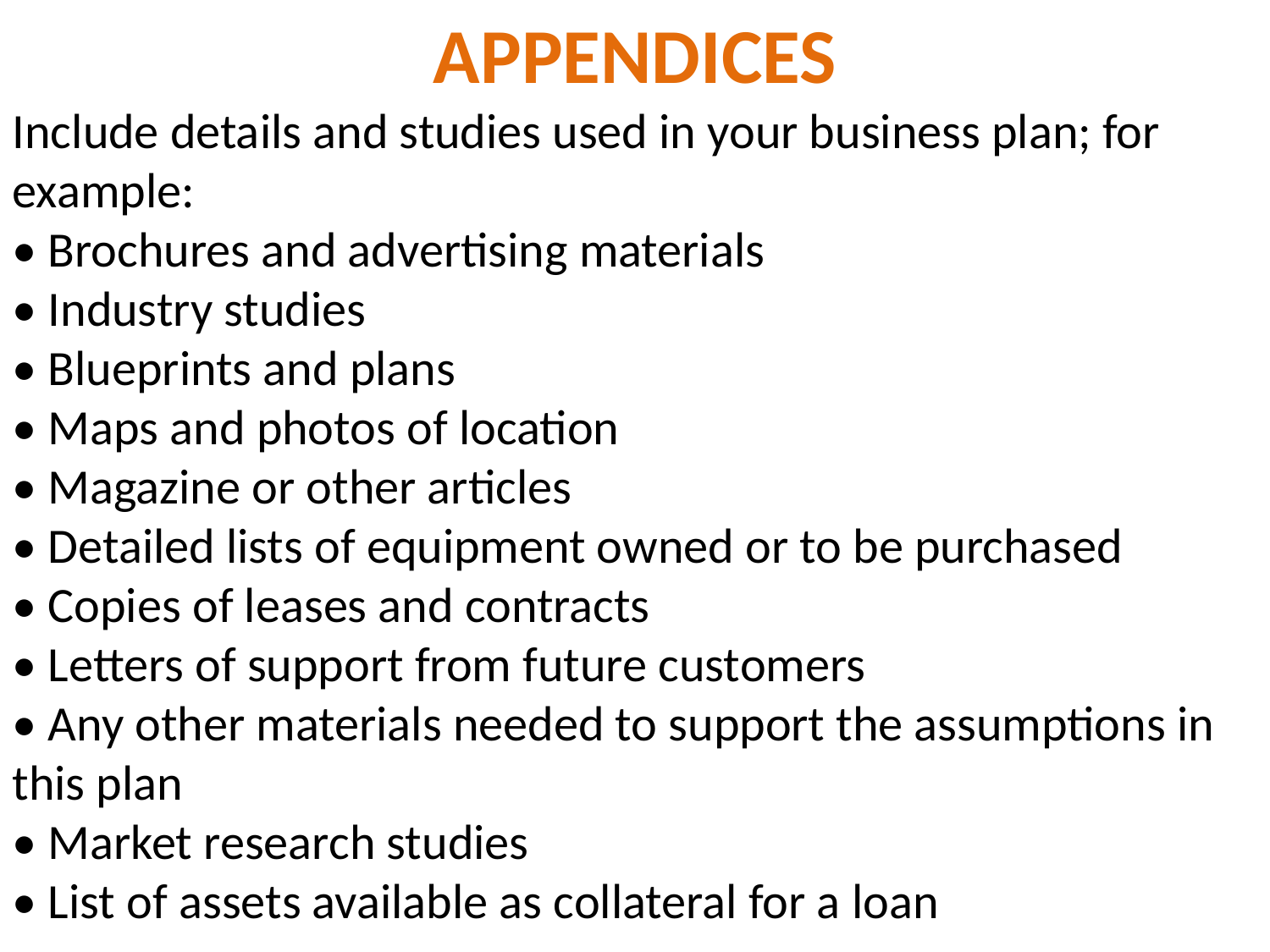

APPENDICES
Include details and studies used in your business plan; for example:
• Brochures and advertising materials
• Industry studies
• Blueprints and plans
• Maps and photos of location
• Magazine or other articles
• Detailed lists of equipment owned or to be purchased
• Copies of leases and contracts
• Letters of support from future customers
• Any other materials needed to support the assumptions in this plan
• Market research studies
• List of assets available as collateral for a loan